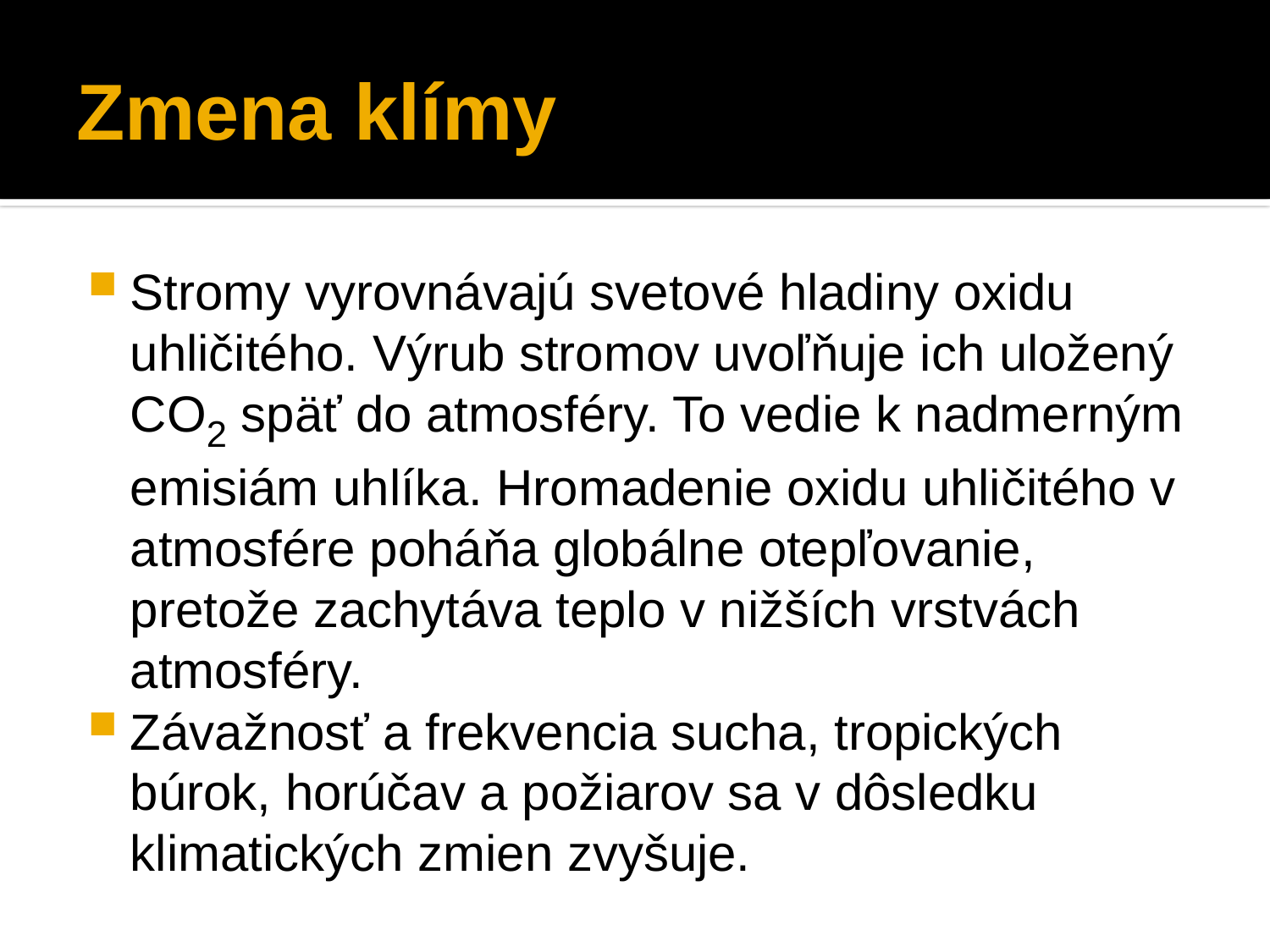

# Zmena klímy
Stromy vyrovnávajú svetové hladiny oxidu uhličitého. Výrub stromov uvoľňuje ich uložený CO2 späť do atmosféry. To vedie k nadmerným emisiám uhlíka. Hromadenie oxidu uhličitého v atmosfére poháňa globálne otepľovanie, pretože zachytáva teplo v nižších vrstvách atmosféry.
Závažnosť a frekvencia sucha, tropických búrok, horúčav a požiarov sa v dôsledku klimatických zmien zvyšuje.